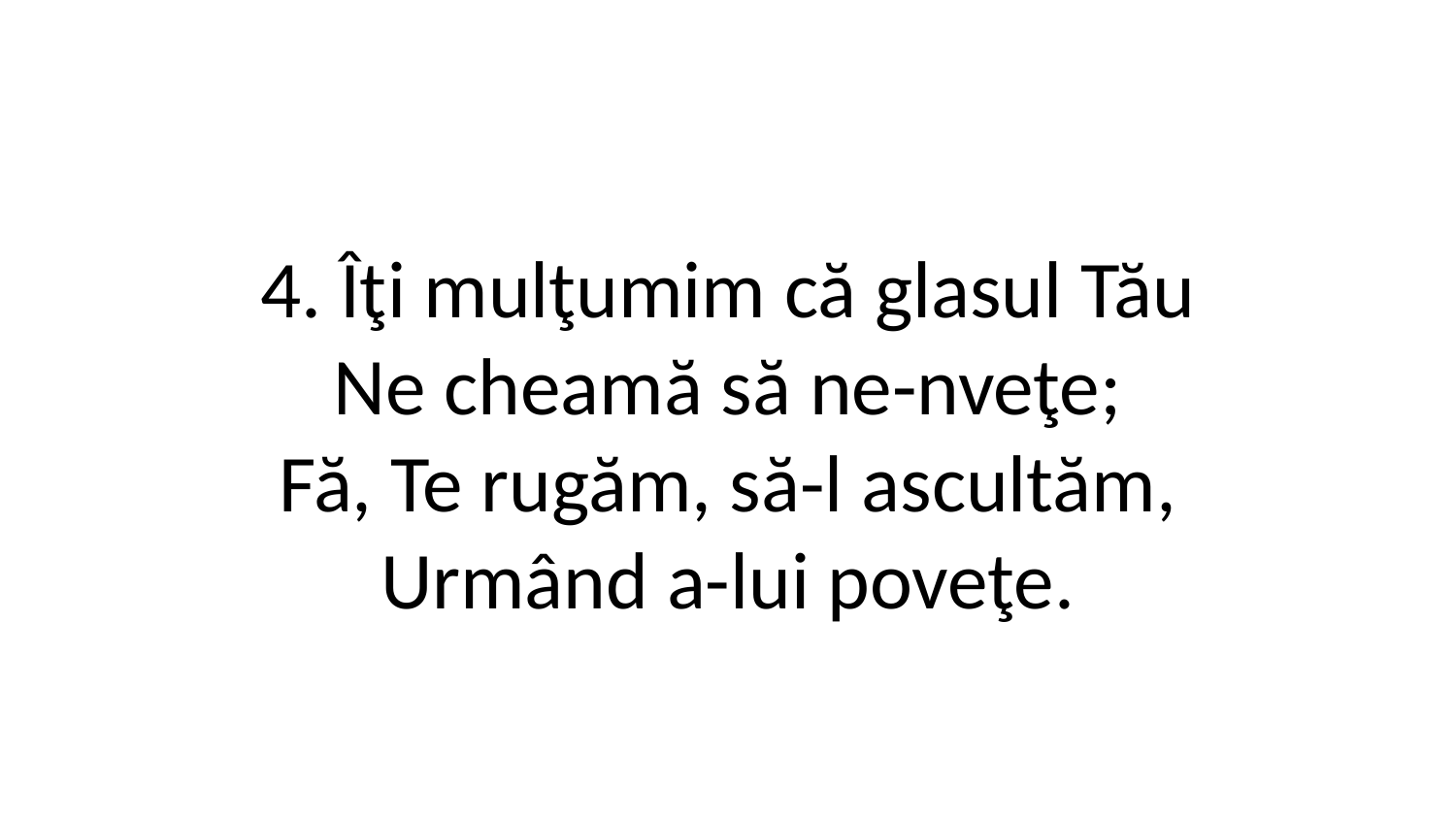

4. Îţi mulţumim că glasul Tău
Ne cheamă să ne-nveţe;
Fă, Te rugăm, să-l ascultăm,
Urmând a-lui poveţe.